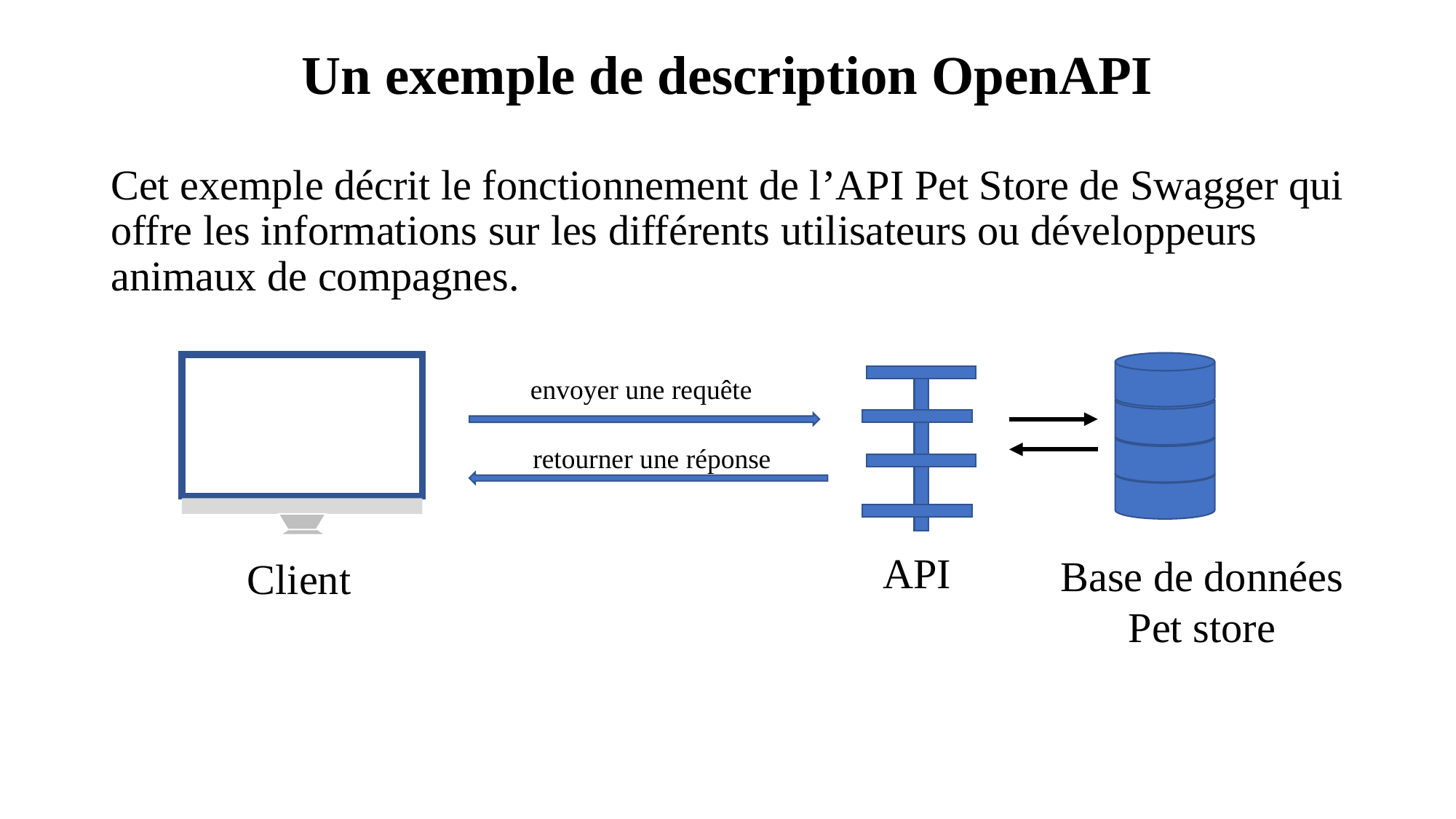

# Un exemple de description OpenAPI
Cet exemple décrit le fonctionnement de l’API Pet Store de Swagger qui offre les informations sur les différents utilisateurs ou développeurs animaux de compagnes.

envoyer une requête

retourner une réponse

API
Base de données Pet store
Client